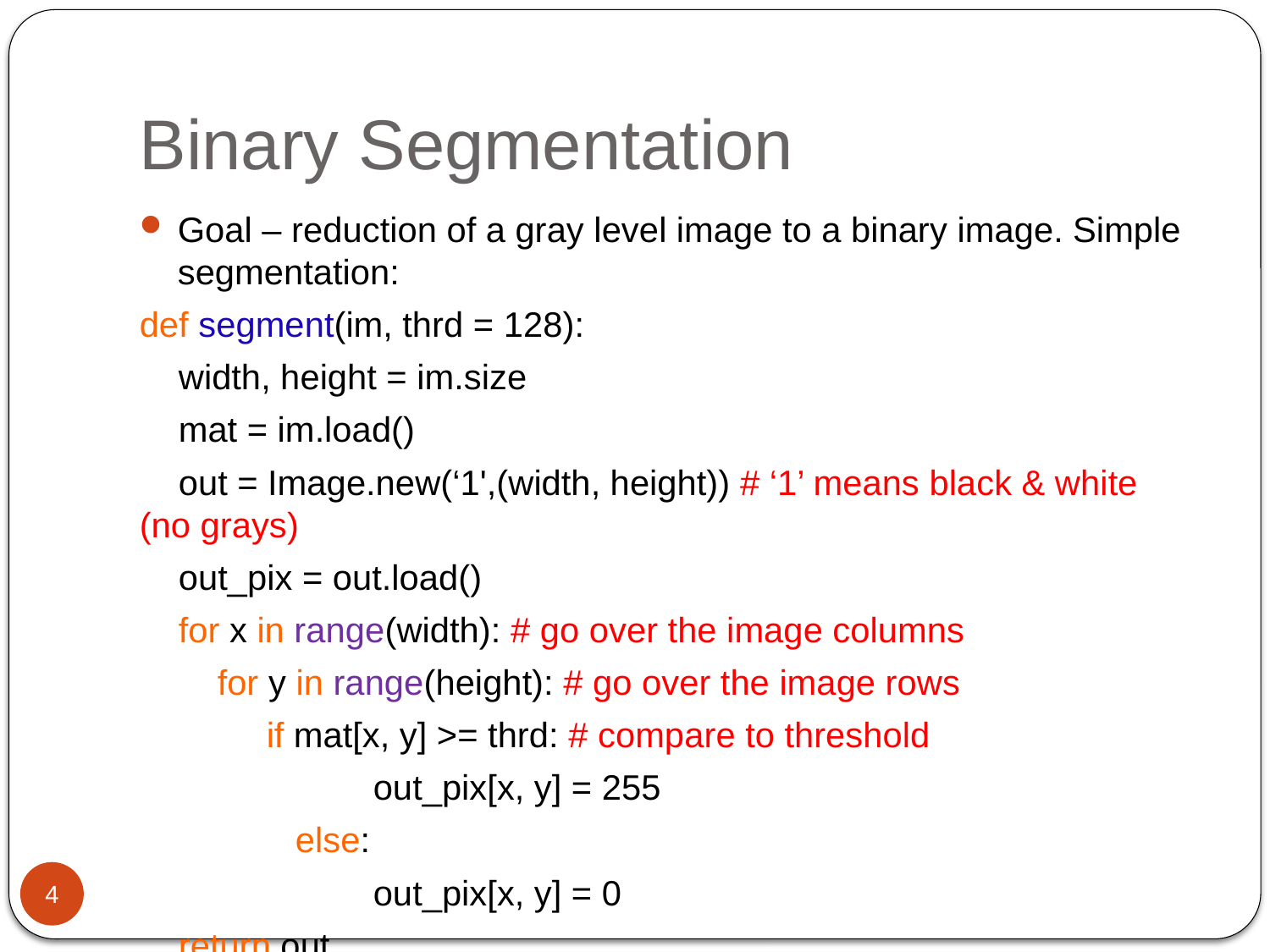

# Binary Segmentation
Goal – reduction of a gray level image to a binary image. Simple segmentation:
def segment(im, thrd = 128):
    width, height = im.size
    mat = im.load()
    out = Image.new(‘1',(width, height)) # ‘1’ means black & white (no grays)
    out_pix = out.load()
    for x in range(width): # go over the image columns
        for y in range(height): # go over the image rows
	if mat[x, y] >= thrd: # compare to threshold
                        out_pix[x, y] = 255
                else:
                        out_pix[x, y] = 0
    return out

4